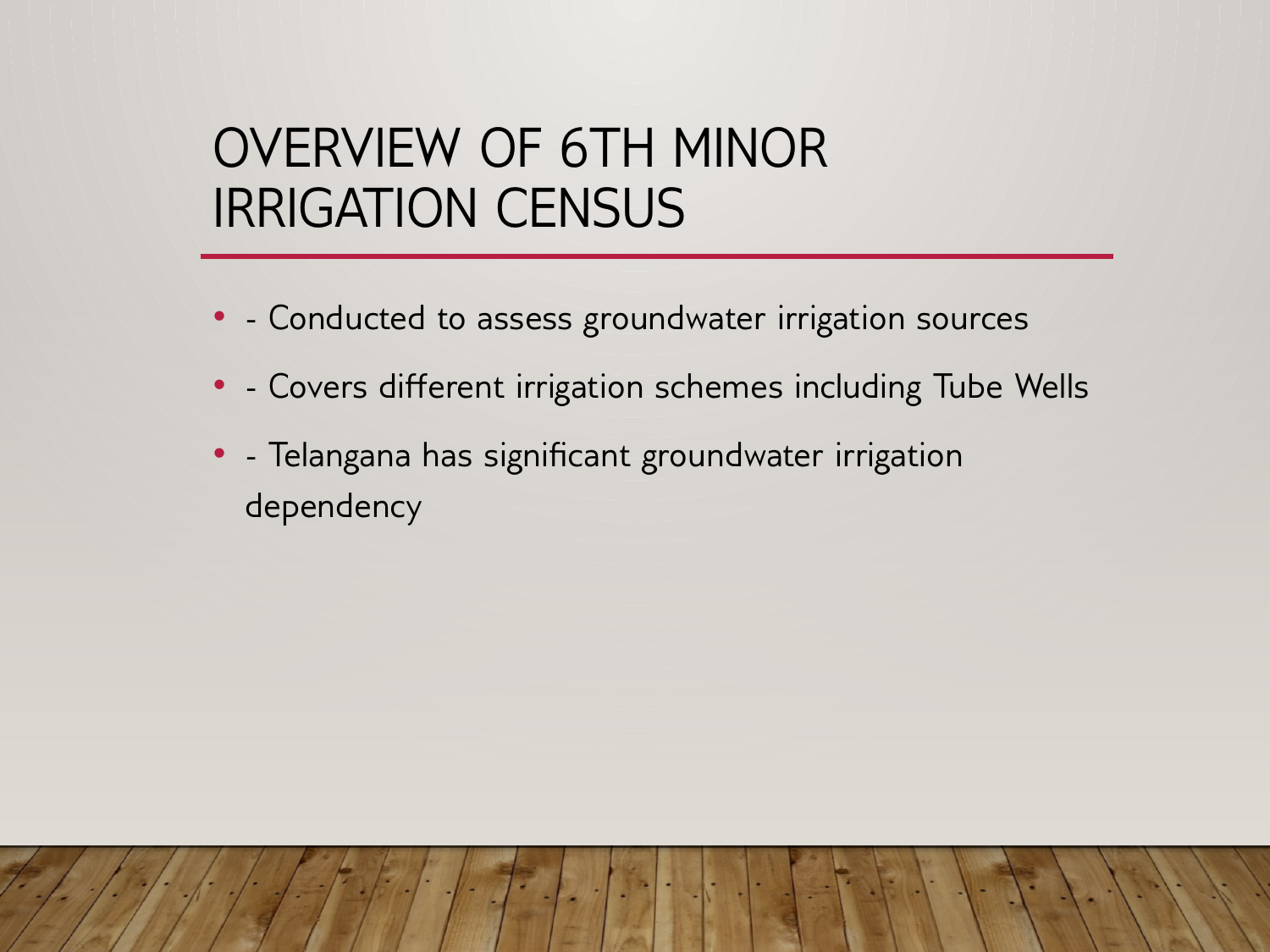

# Overview of 6th Minor Irrigation Census
- Conducted to assess groundwater irrigation sources
- Covers different irrigation schemes including Tube Wells
- Telangana has significant groundwater irrigation dependency